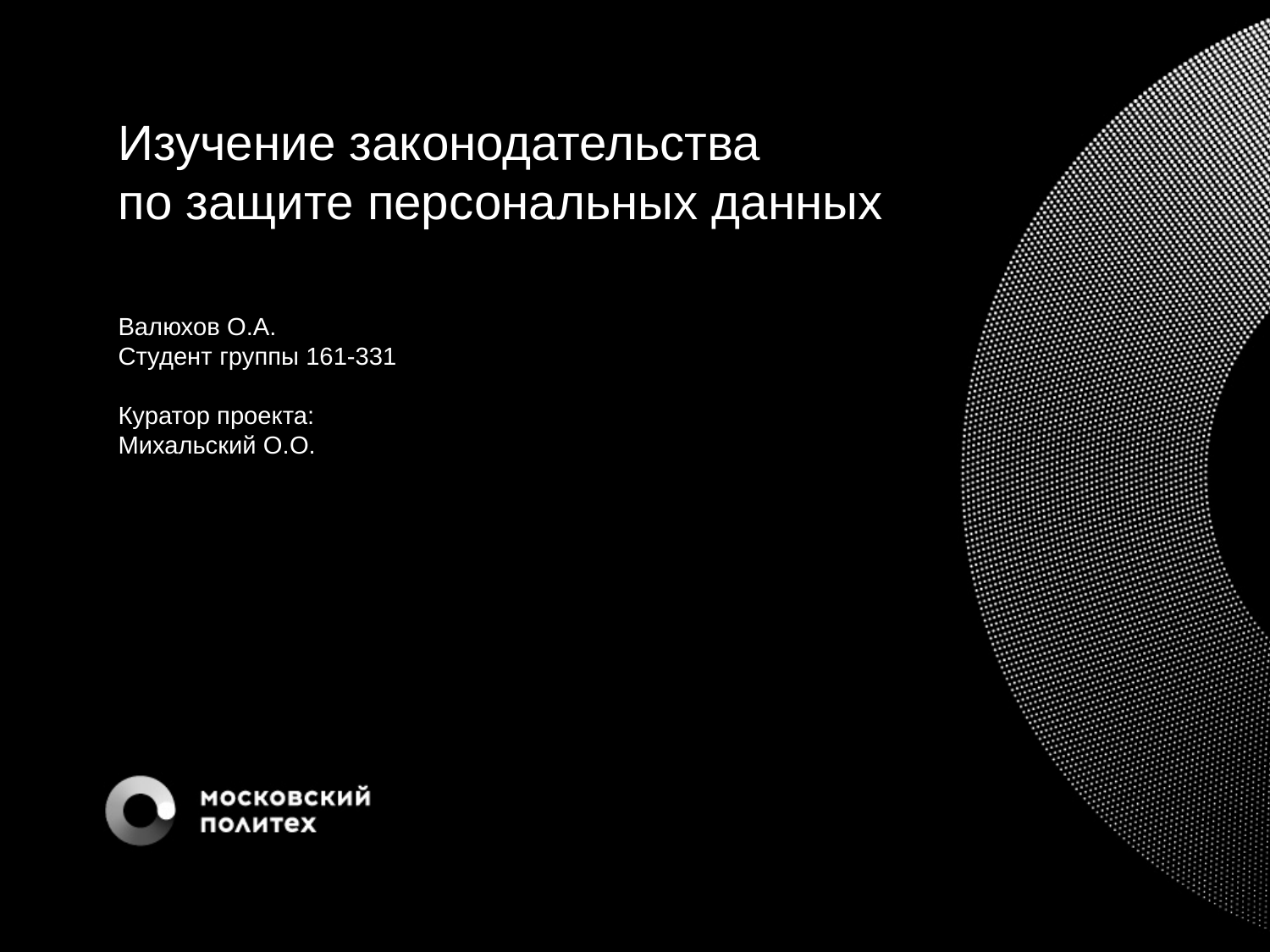

Изучение законодательства
по защите персональных данных
Валюхов О.А.
Студент группы 161-331
Куратор проекта:
Михальский О.О.